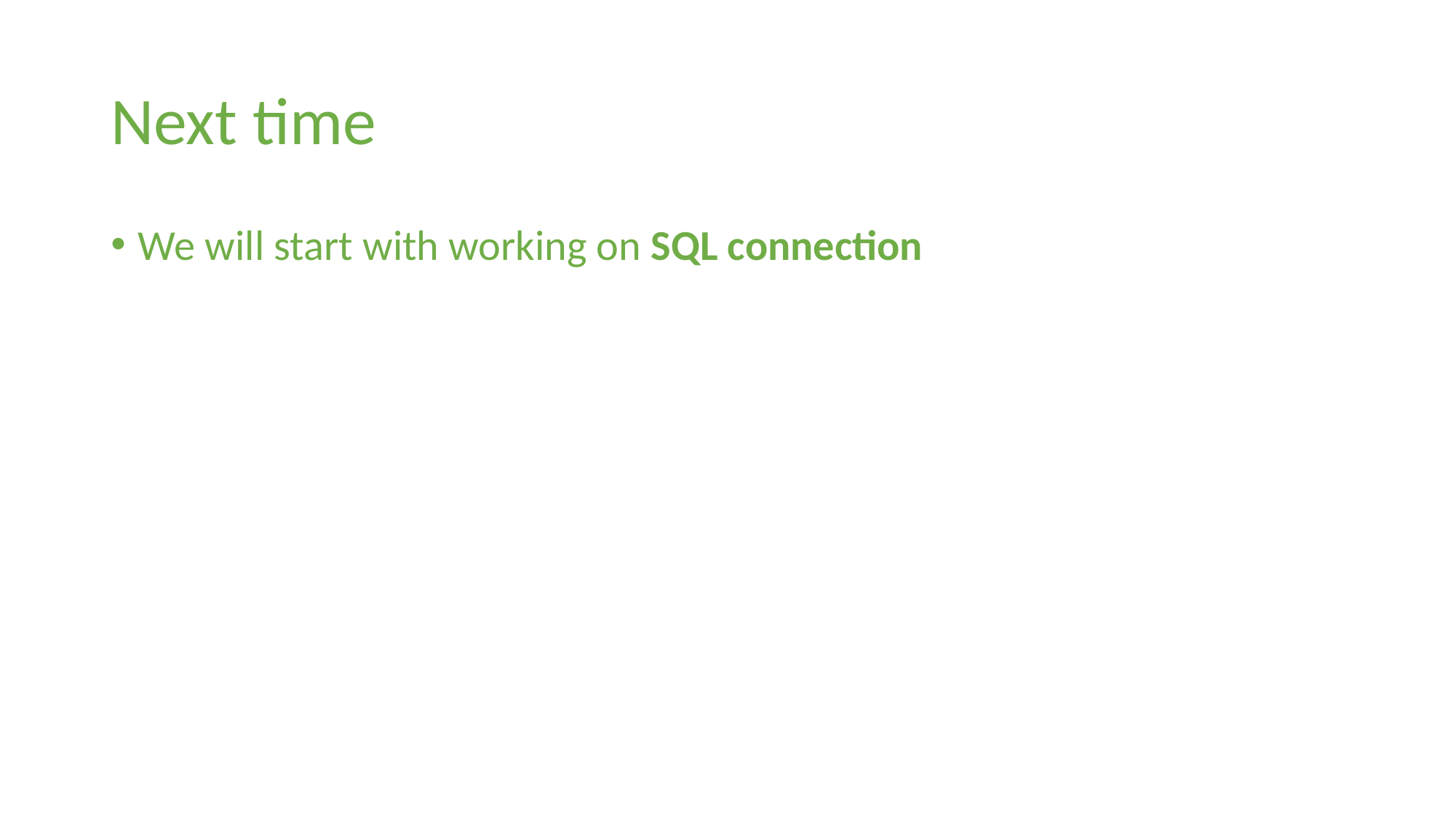

# Next time
We will start with working on SQL connection